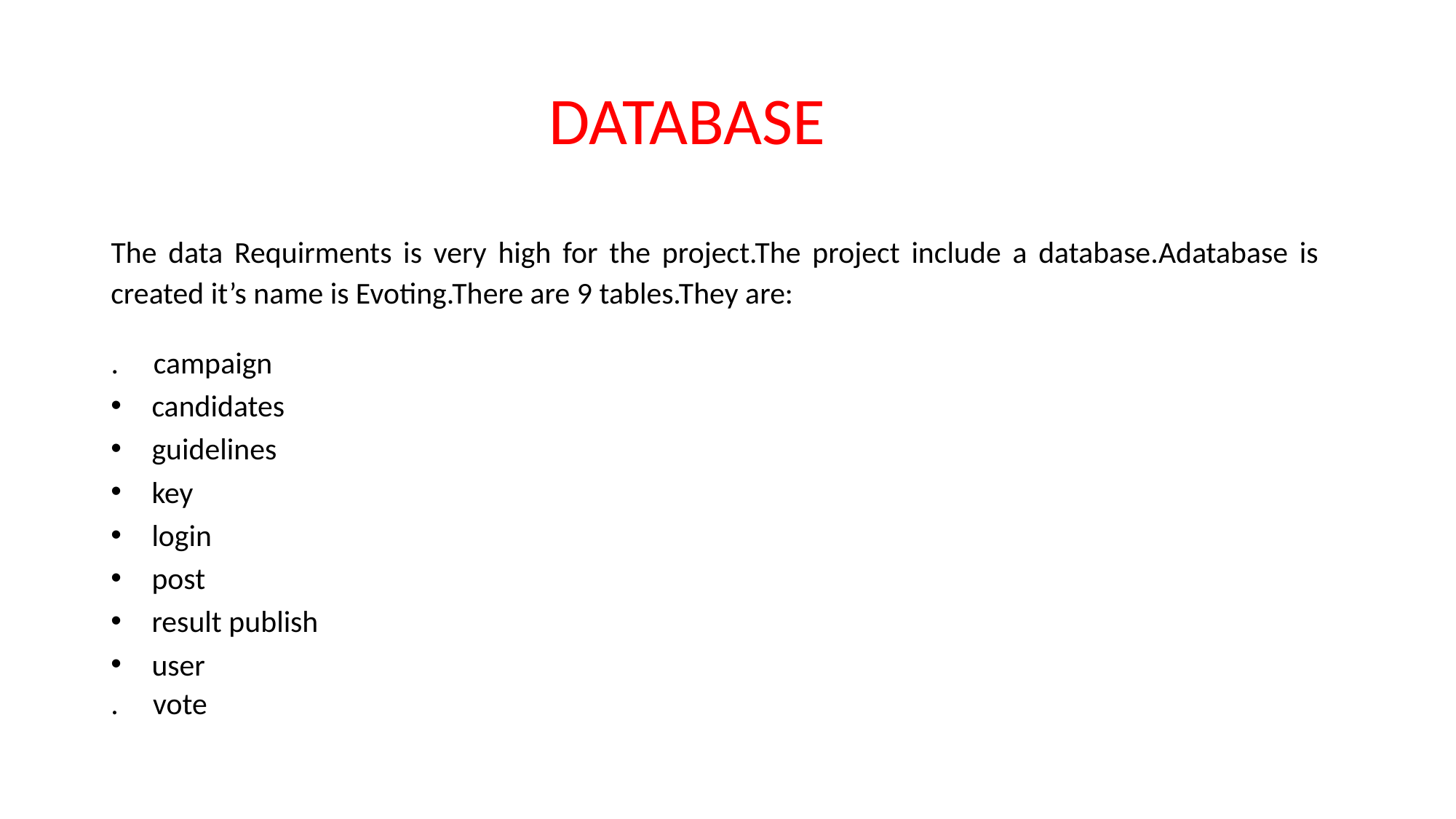

# DATABASE
The data Requirments is very high for the project.The project include a database.Adatabase is created it’s name is Evoting.There are 9 tables.They are:
.     campaign
candidates
guidelines
key
login
post
result publish
user
.     vote